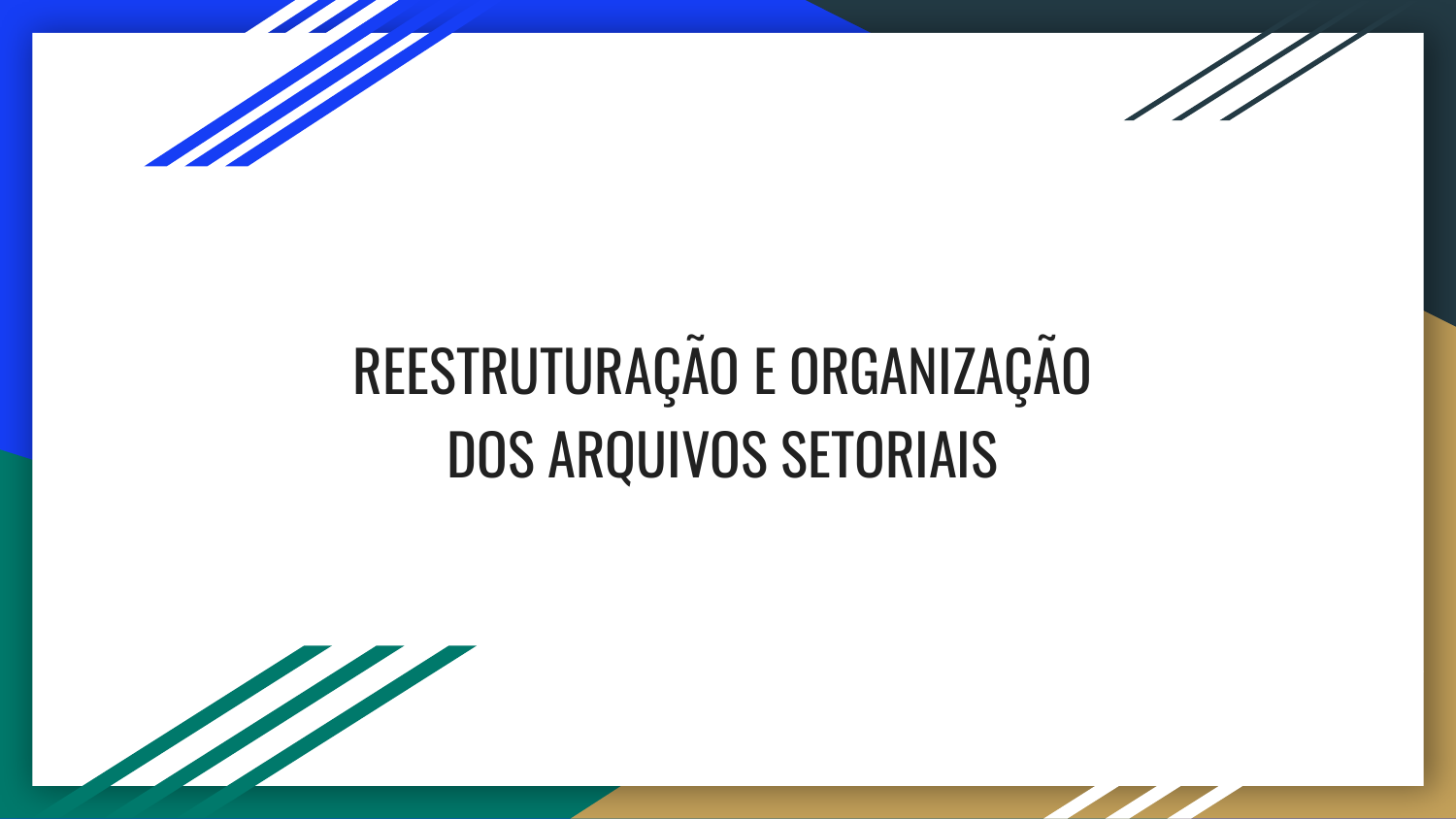

# REESTRUTURAÇÃO E ORGANIZAÇÃO DOS ARQUIVOS SETORIAIS